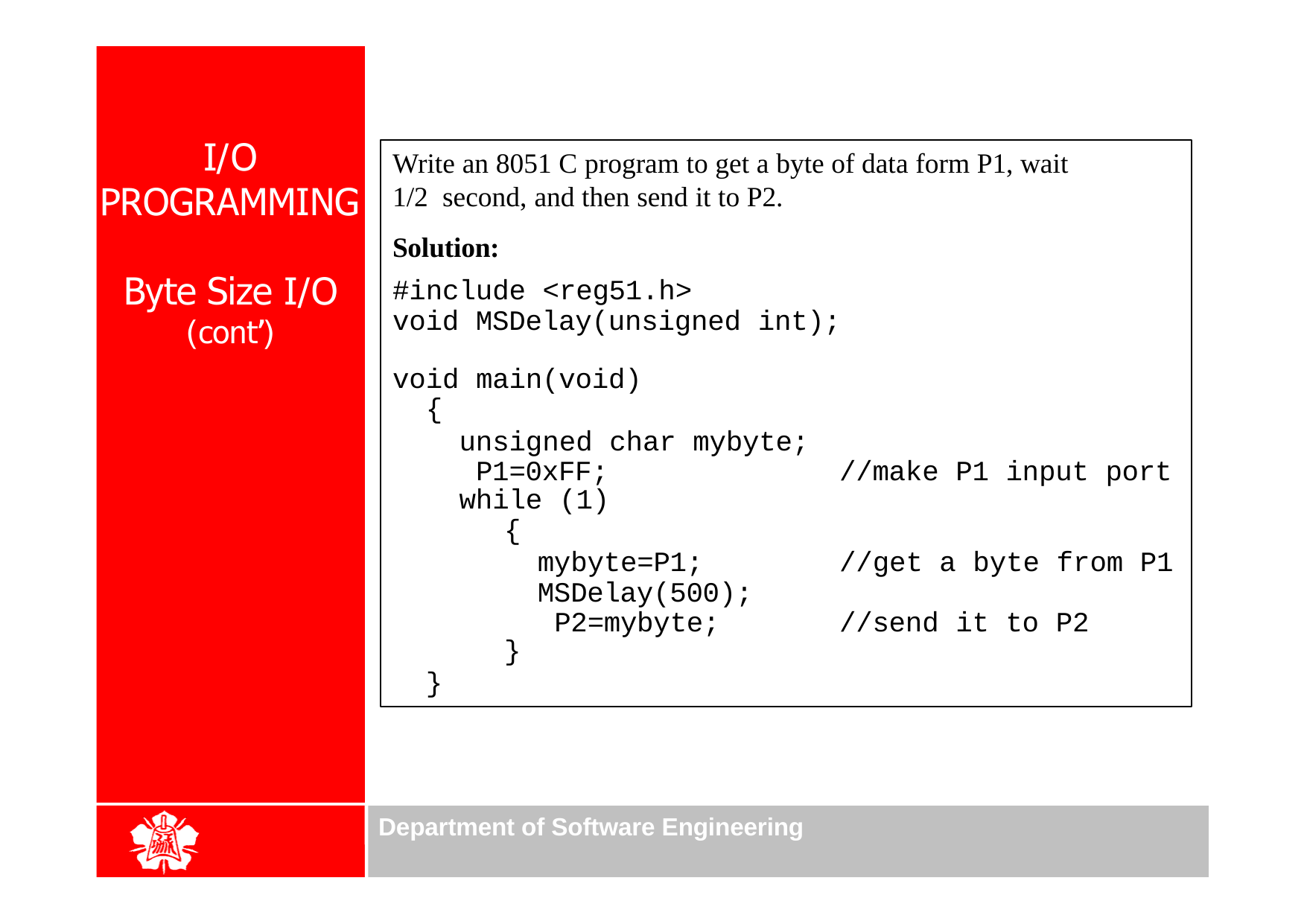

# I/O  PROGRAMMING

Write an 8051 C program to get a byte of data form P1, wait 1/2  second, and then send it to P2.
Solution:
#include <reg51.h>
void MSDelay(unsigned int);
Byte Size I/O
(cont’)
void main(void)
{
unsigned char mybyte;  P1=0xFF;
while (1)
{
mybyte=P1;  MSDelay(500);  P2=mybyte;
}
}
//make P1 input port
//get a byte from P1
//send it to P2
Department of Software Engineering